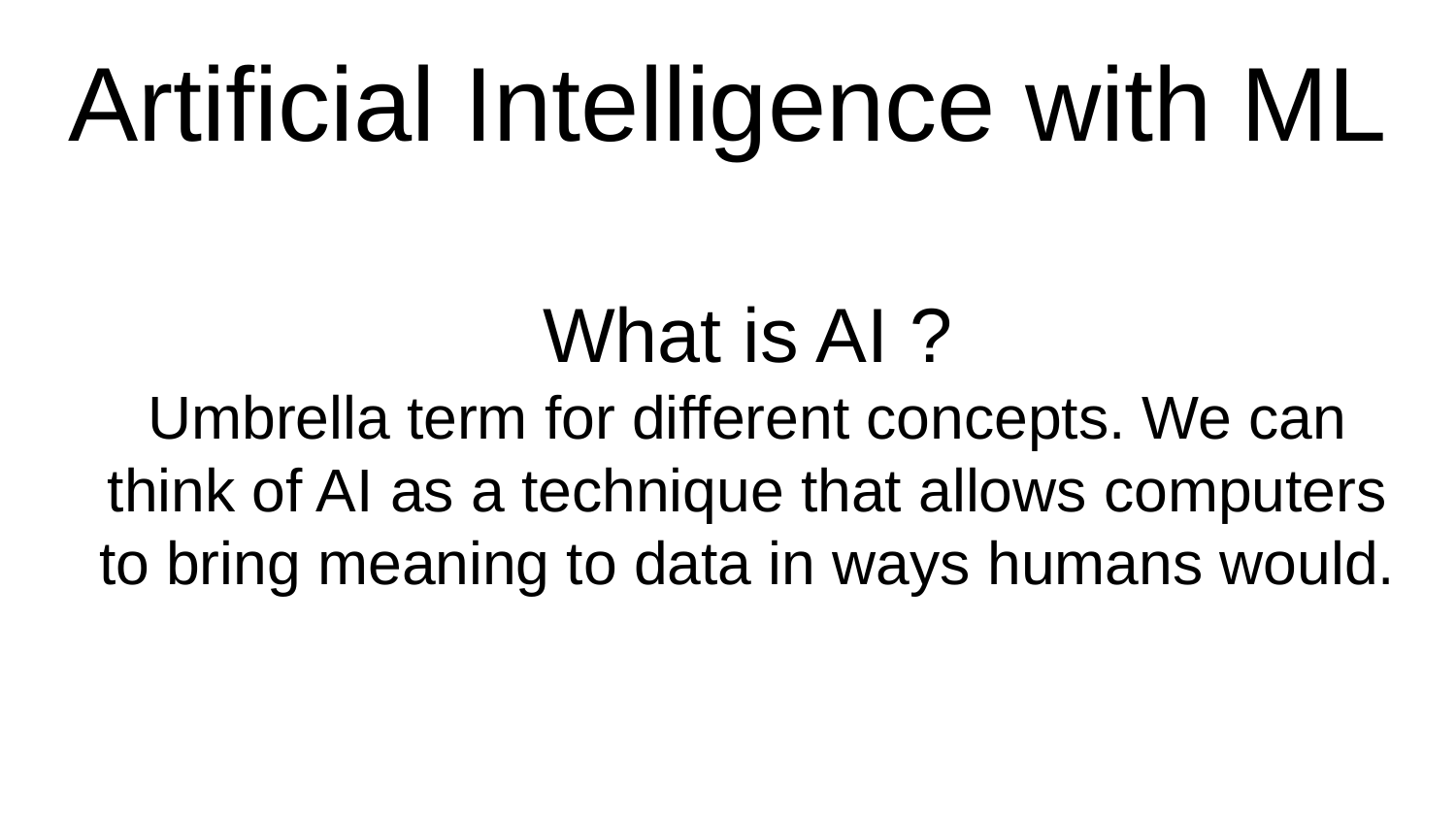

# Artificial Intelligence with ML
What is AI ?
Umbrella term for different concepts. We can think of AI as a technique that allows computers to bring meaning to data in ways humans would.